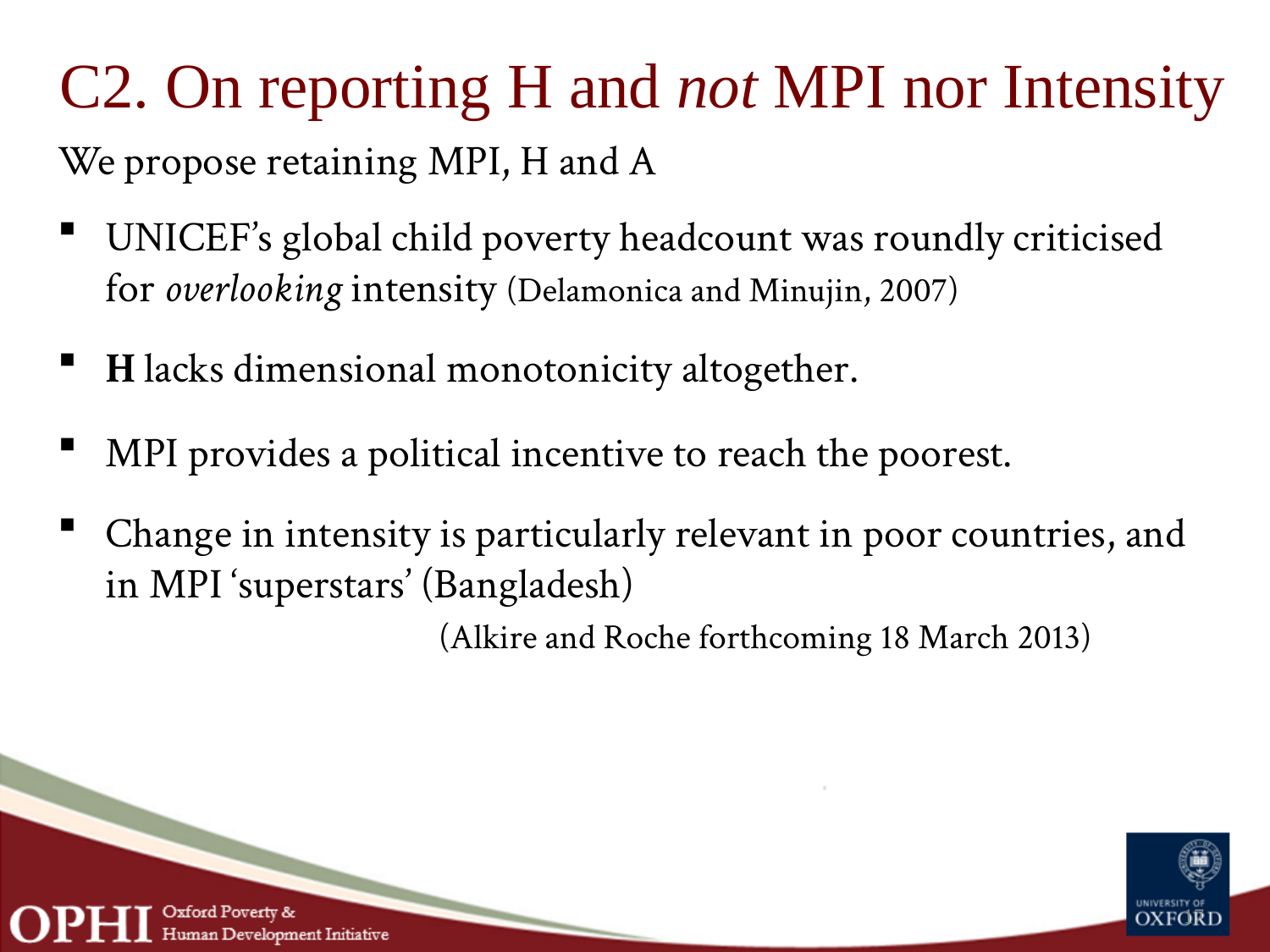

# C2. On reporting H and not MPI nor Intensity
We propose retaining MPI, H and A
UNICEF’s global child poverty headcount was roundly criticised for overlooking intensity (Delamonica and Minujin, 2007)
H lacks dimensional monotonicity altogether.
MPI provides a political incentive to reach the poorest.
Change in intensity is particularly relevant in poor countries, and in MPI ‘superstars’ (Bangladesh)
                                   (Alkire and Roche forthcoming 18 March 2013)

17